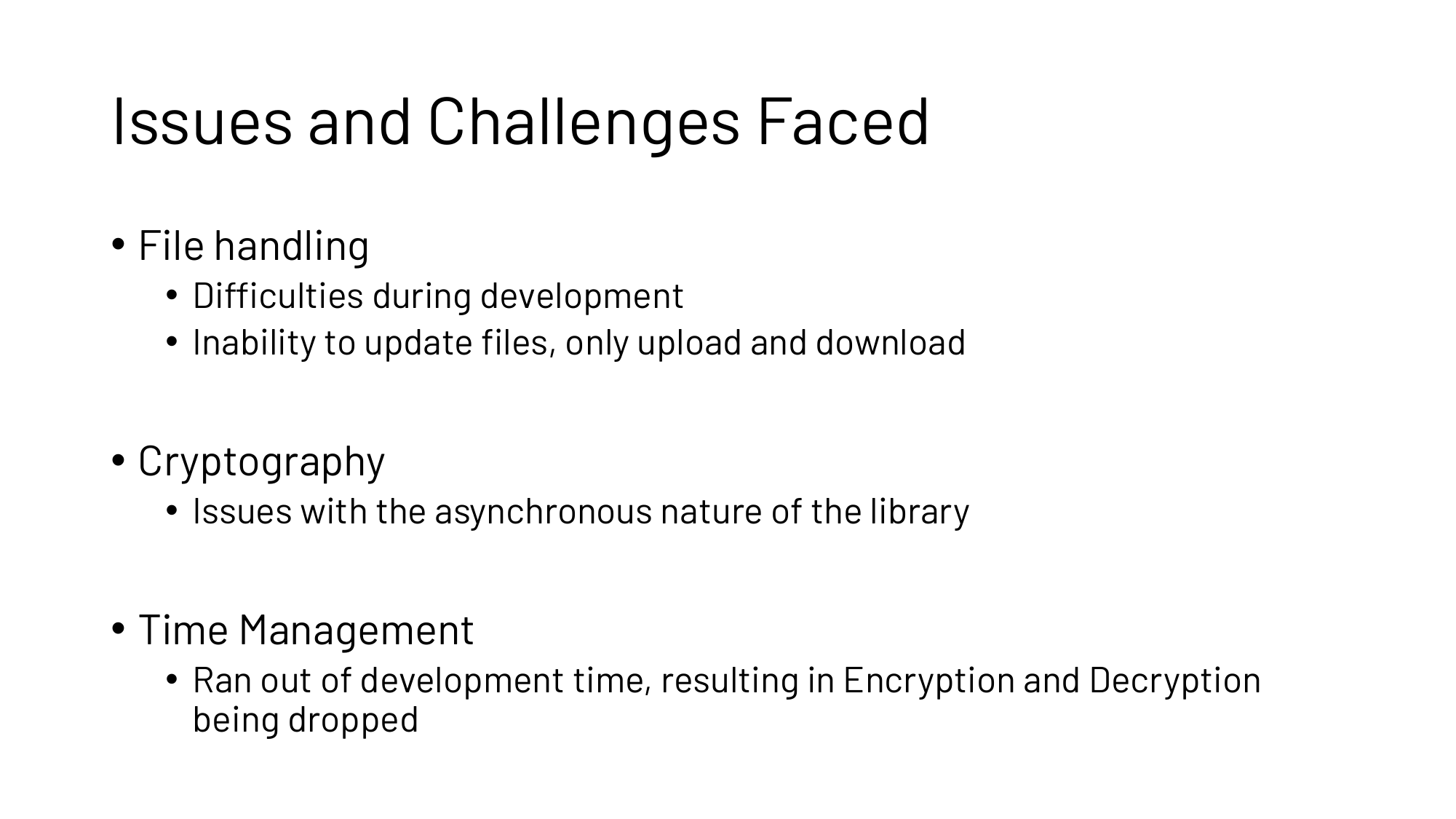

# Issues and Challenges Faced
File handling
Difficulties during development
Inability to update files, only upload and download

Cryptography
Issues with the asynchronous nature of the library

Time Management
Ran out of development time, resulting in Encryption and Decryption being dropped